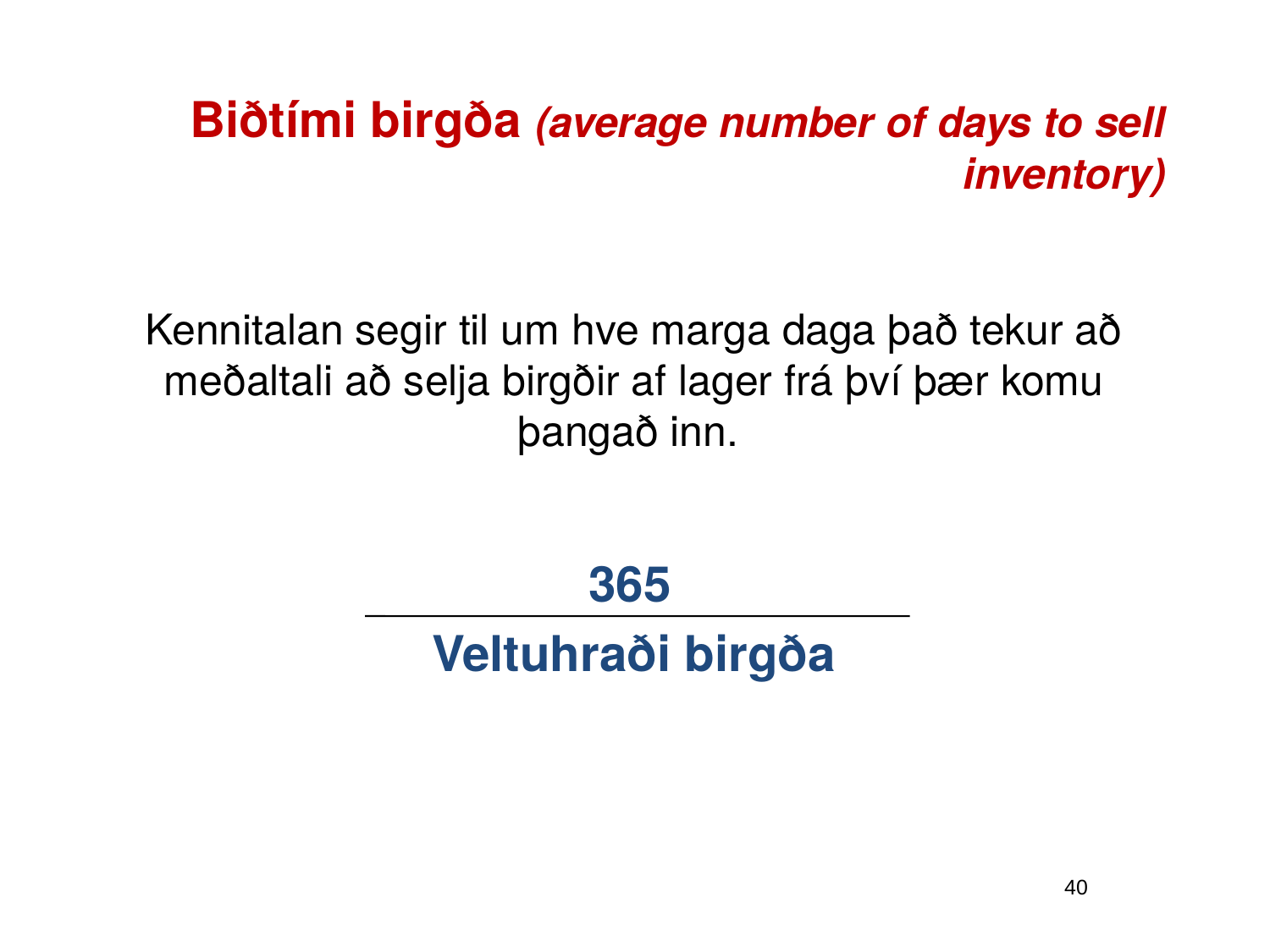

# Biðtími birgða (average number of days to sell inventory)
Kennitalan segir til um hve marga daga það tekur að meðaltali að selja birgðir af lager frá því þær komu þangað inn.
365
Veltuhraði birgða

40